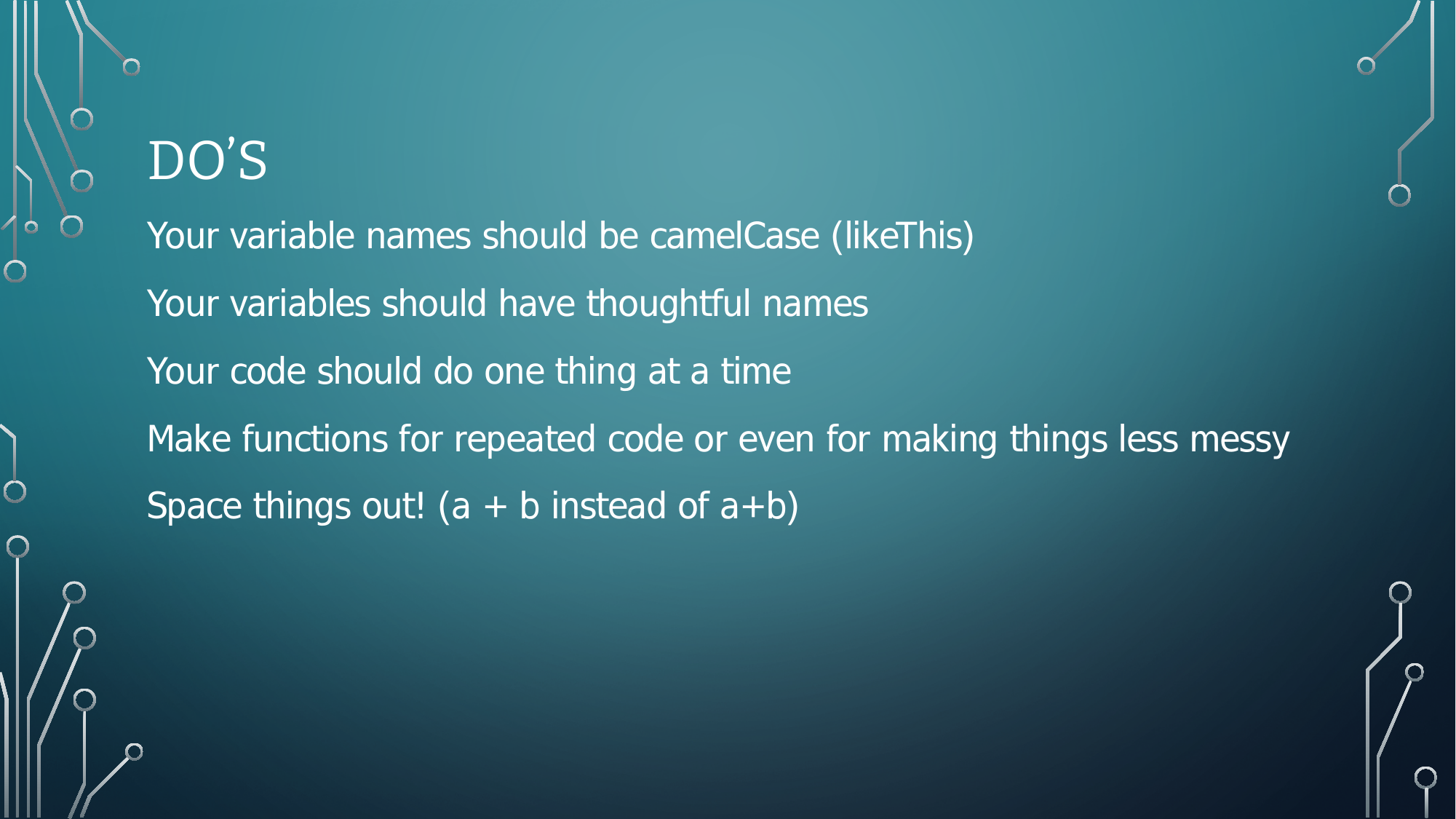

# Do’s
Your variable names should be camelCase (likeThis)
Your variables should have thoughtful names
Your code should do one thing at a time
Make functions for repeated code or even for making things less messy
Space things out! (a + b instead of a+b)